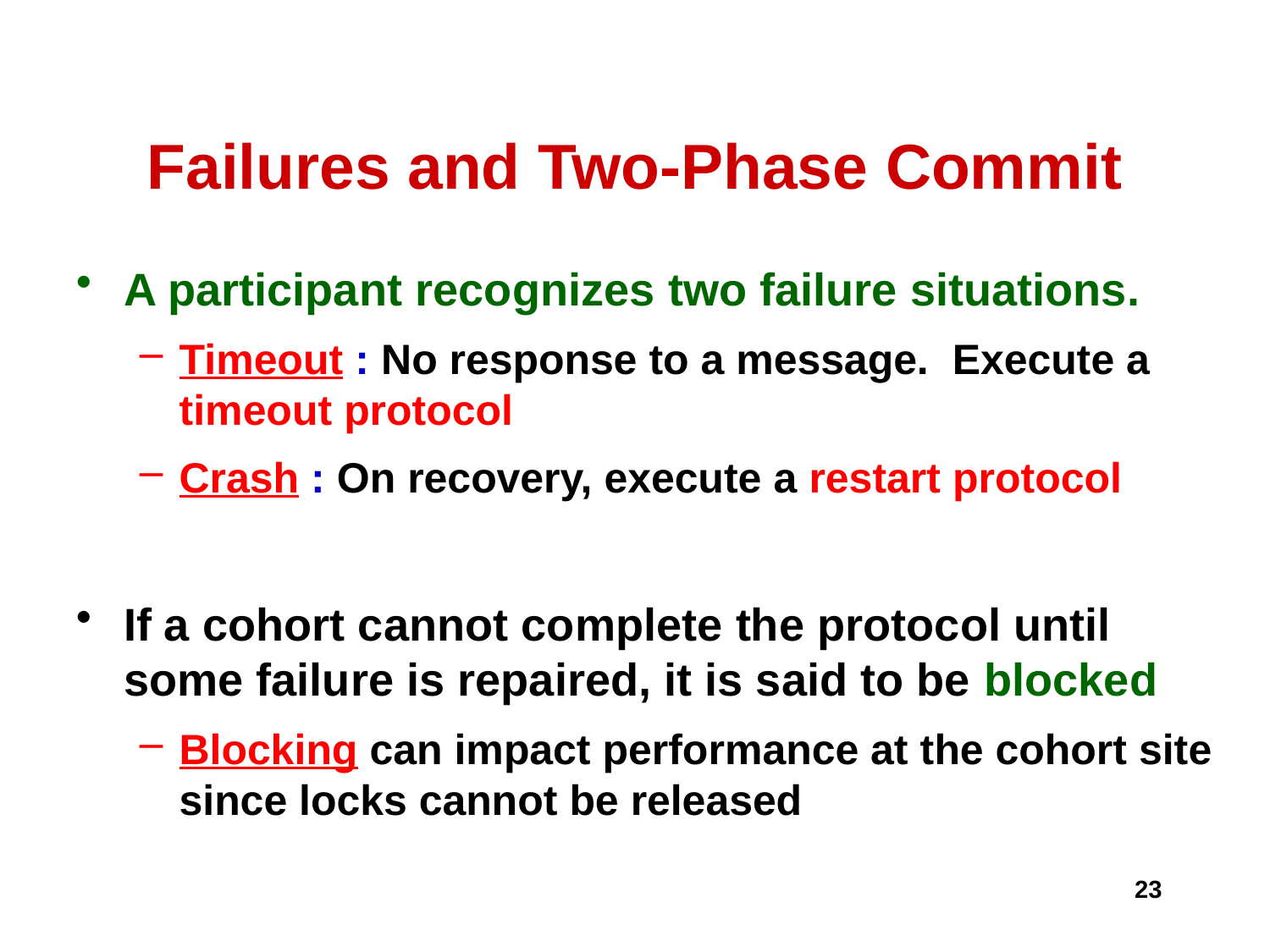

# Failures and Two-Phase Commit
A participant recognizes two failure situations.
Timeout : No response to a message.  Execute a timeout protocol
Crash : On recovery, execute a restart protocol

If a cohort cannot complete the protocol until some failure is repaired, it is said to be blocked
Blocking can impact performance at the cohort site since locks cannot be released

23